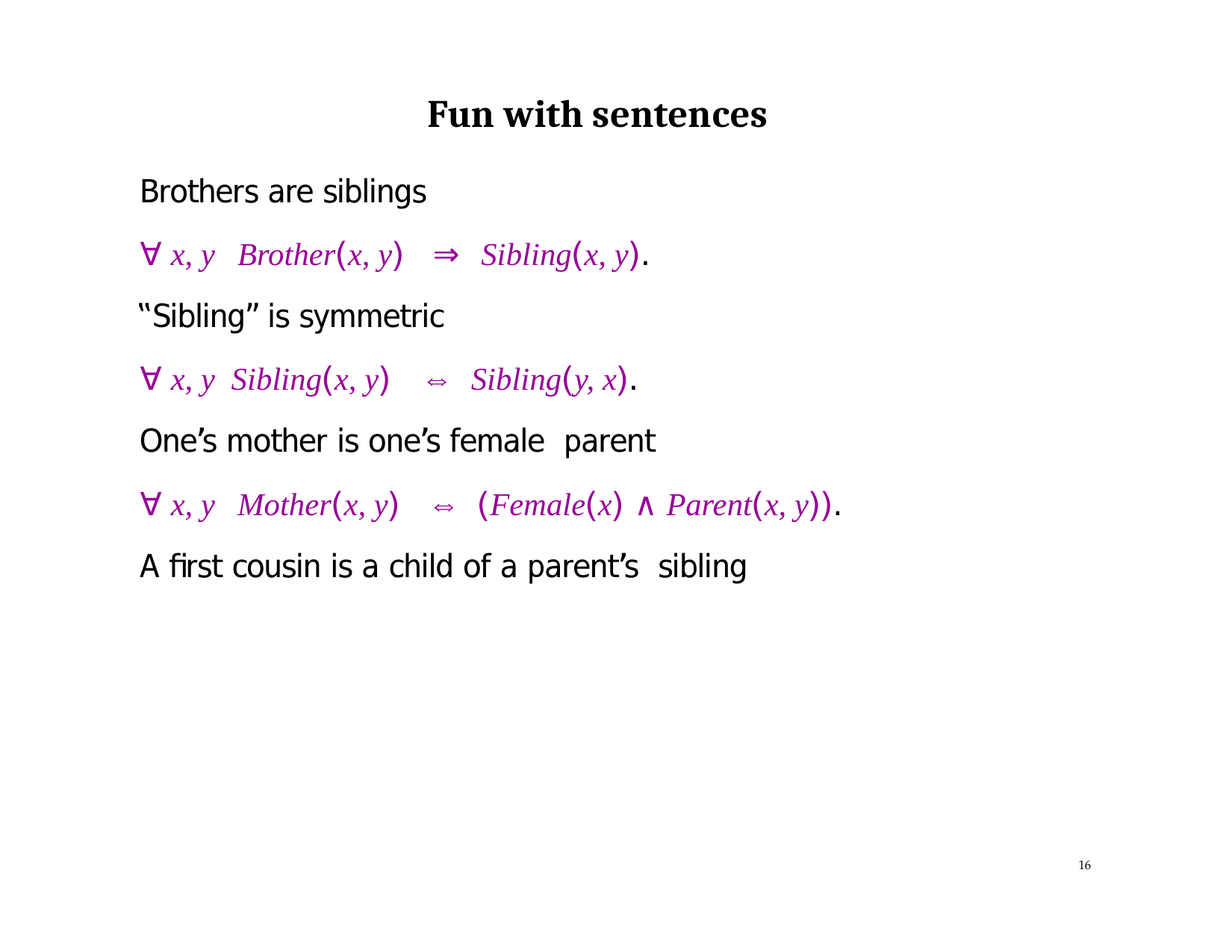

# Fun with sentences
Brothers are siblings
∀ x, y
 Brother(x, y)	⇒	Sibling(x, y).
“Sibling” is symmetric
∀ x, y  Sibling(x, y)	⇔	Sibling(y, x).
One’s mother is one’s female  parent
∀ x, y
 Mother(x, y)	⇔	(Female(x) ∧ Parent(x, y)).
A first cousin is a child of a parent’s  sibling
16